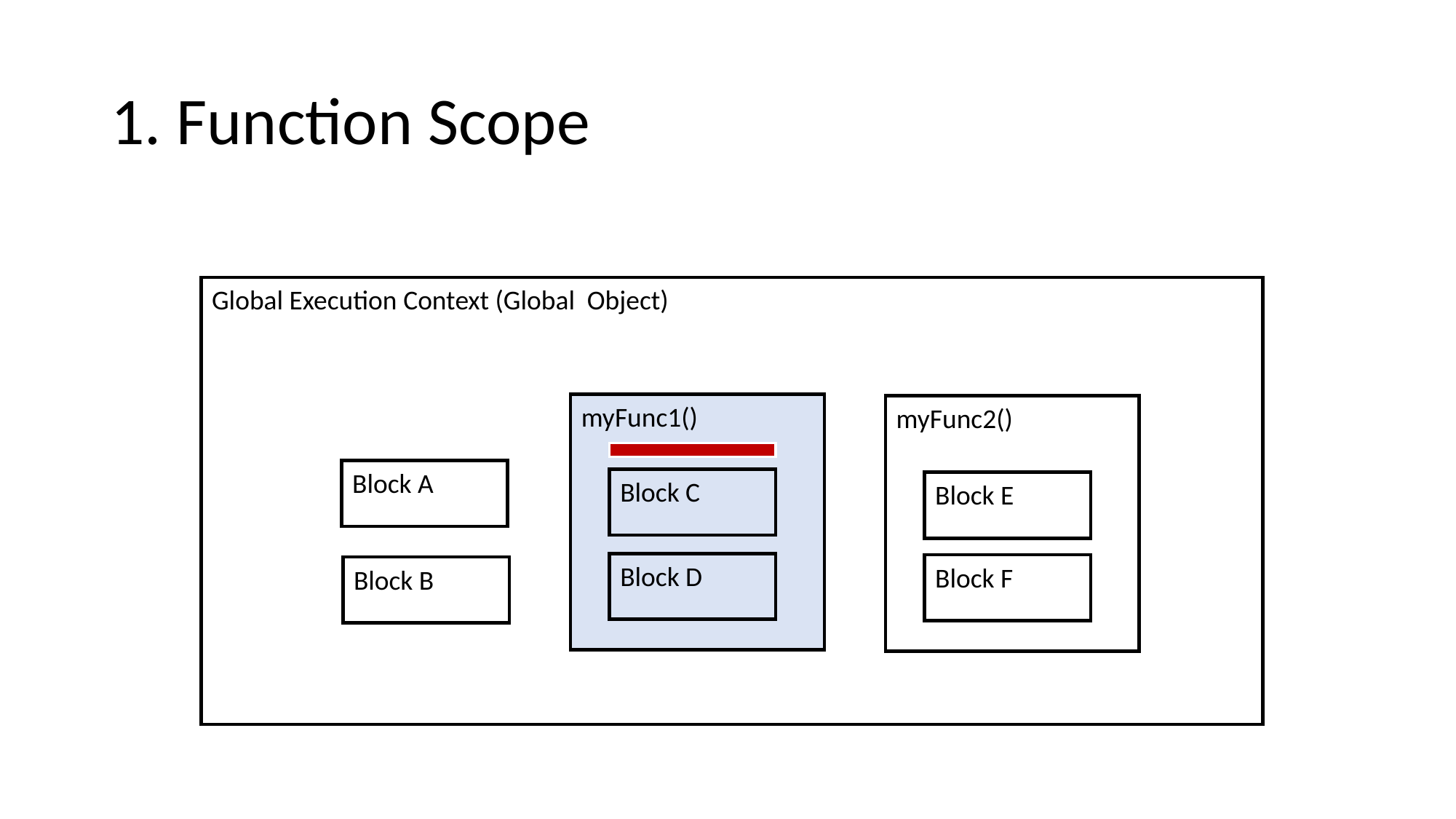

# 1. Function Scope
Global Execution Context (Global  Object)
myFunc1()
Block C
Block D
myFunc2()
Block E
Block F

Block A
Block B